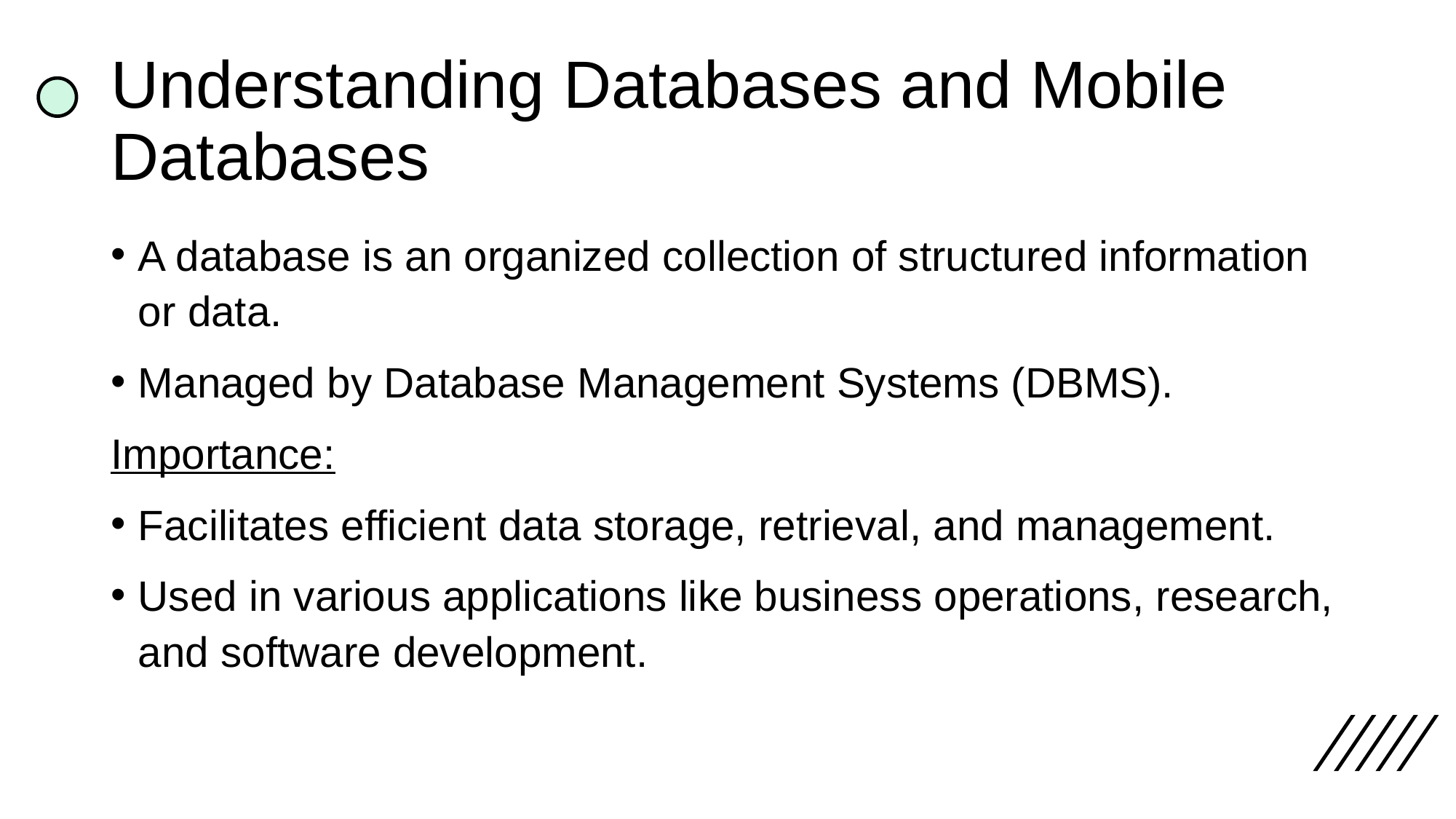

# Understanding Databases and Mobile Databases
A database is an organized collection of structured information or data.
Managed by Database Management Systems (DBMS).
Importance:
Facilitates efficient data storage, retrieval, and management.
Used in various applications like business operations, research, and software development.